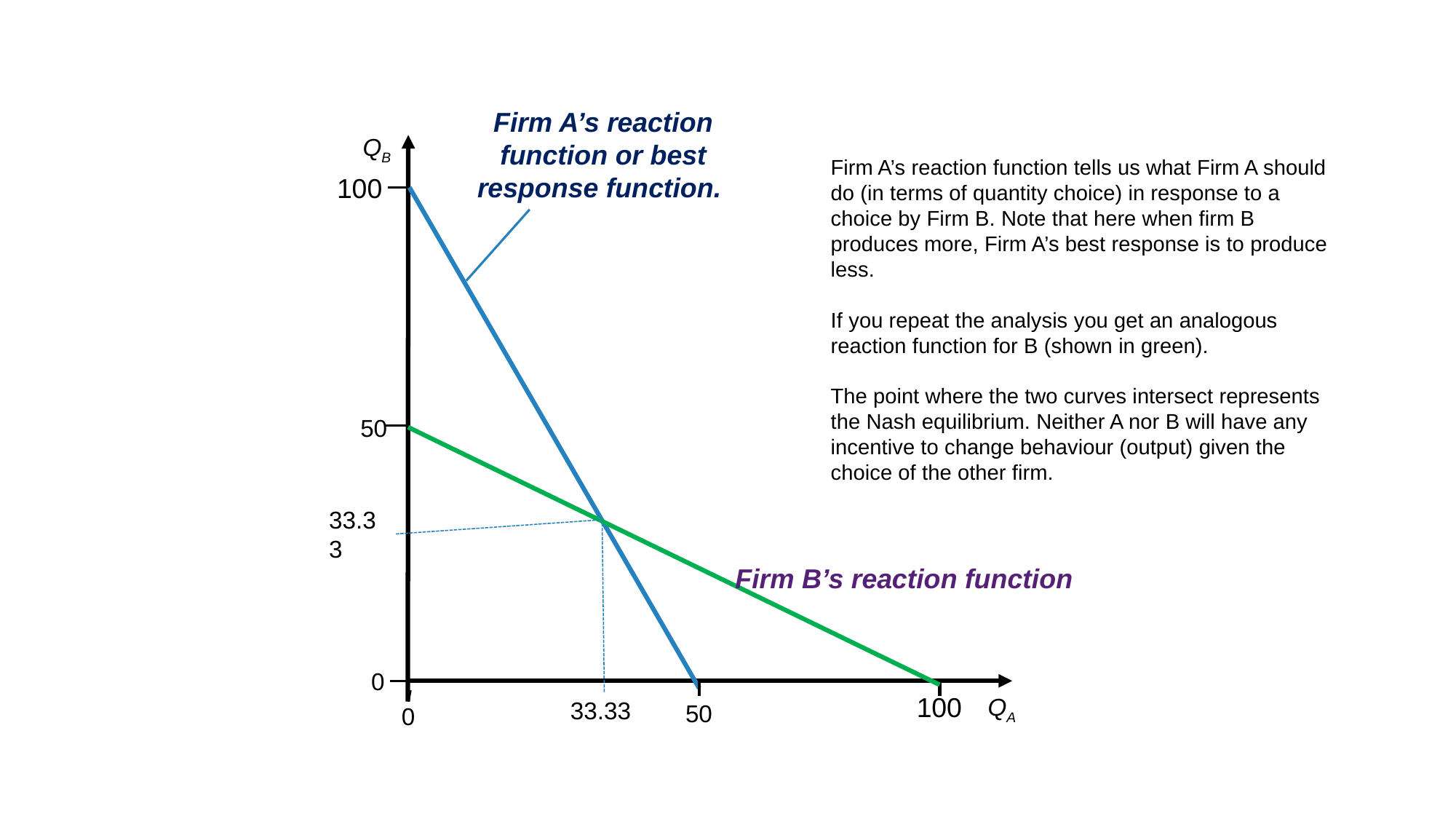

Firm A’s reaction function or best response function.
QB
Firm A’s reaction function tells us what Firm A should do (in terms of quantity choice) in response to a choice by Firm B. Note that here when firm B produces more, Firm A’s best response is to produce less.

If you repeat the analysis you get an analogous reaction function for B (shown in green).

The point where the two curves intersect represents the Nash equilibrium. Neither A nor B will have any incentive to change behaviour (output) given the choice of the other firm.
100
50
33.33
Firm B’s reaction function
0
100
QA
33.33
50
0